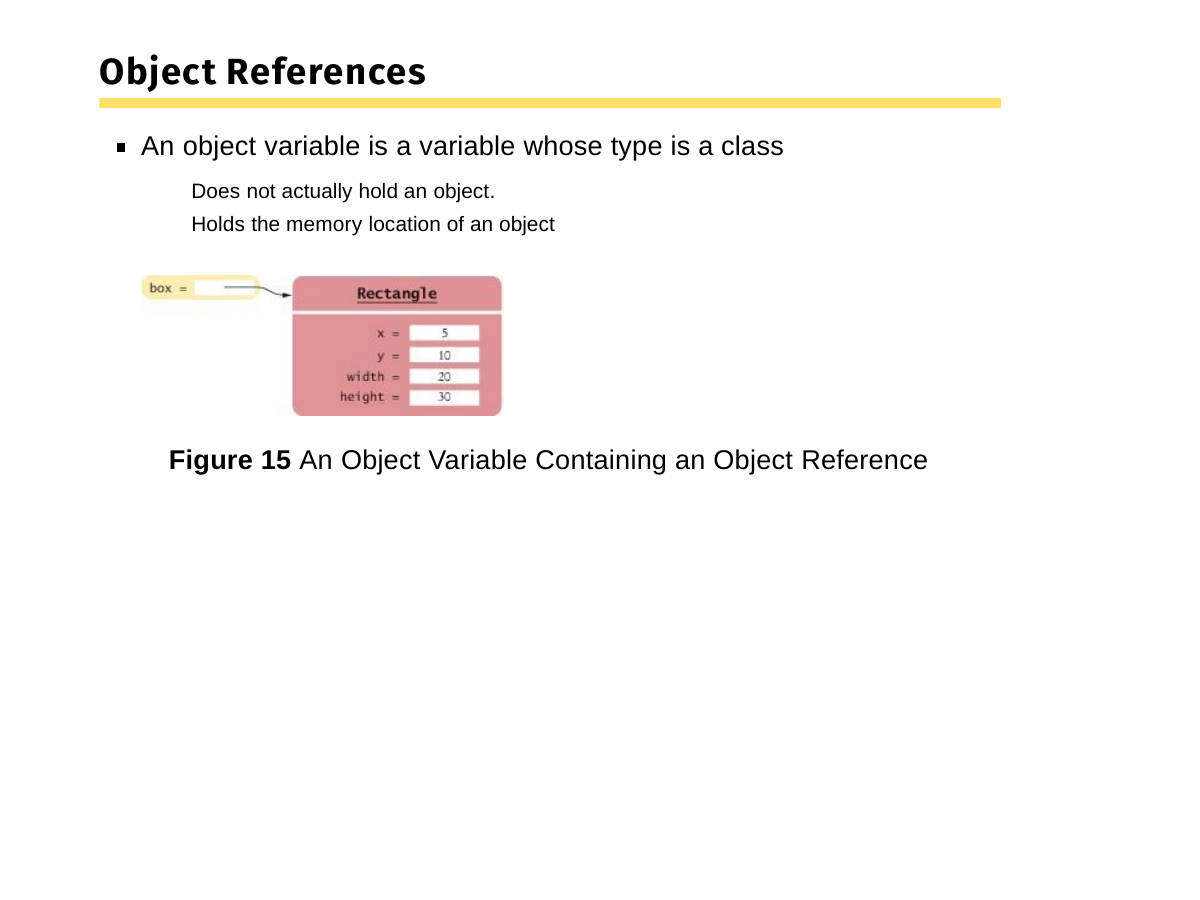

# Object References

An object variable is a variable whose type is a class
Does not actually hold an object.  Holds the memory location of an object

Figure 15 An Object Variable Containing an Object Reference